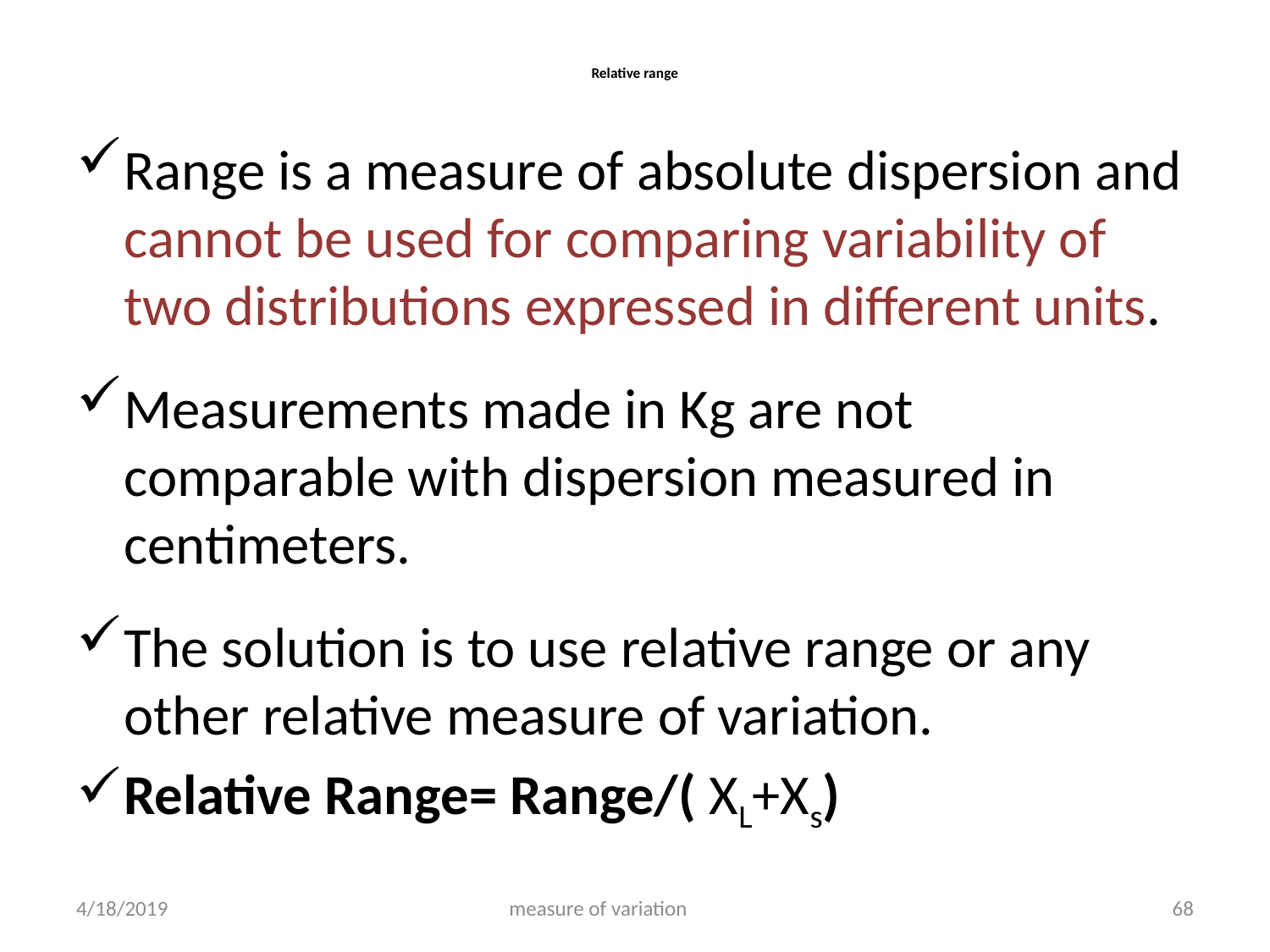

# Relative range
Range is a measure of absolute dispersion and cannot be used for comparing variability of two distributions expressed in different units.

Measurements made in Kg are not comparable with dispersion measured in centimeters.

The solution is to use relative range or any other relative measure of variation.
Relative Range= Range/( XL+Xs)

4/18/2019
measure of variation
68